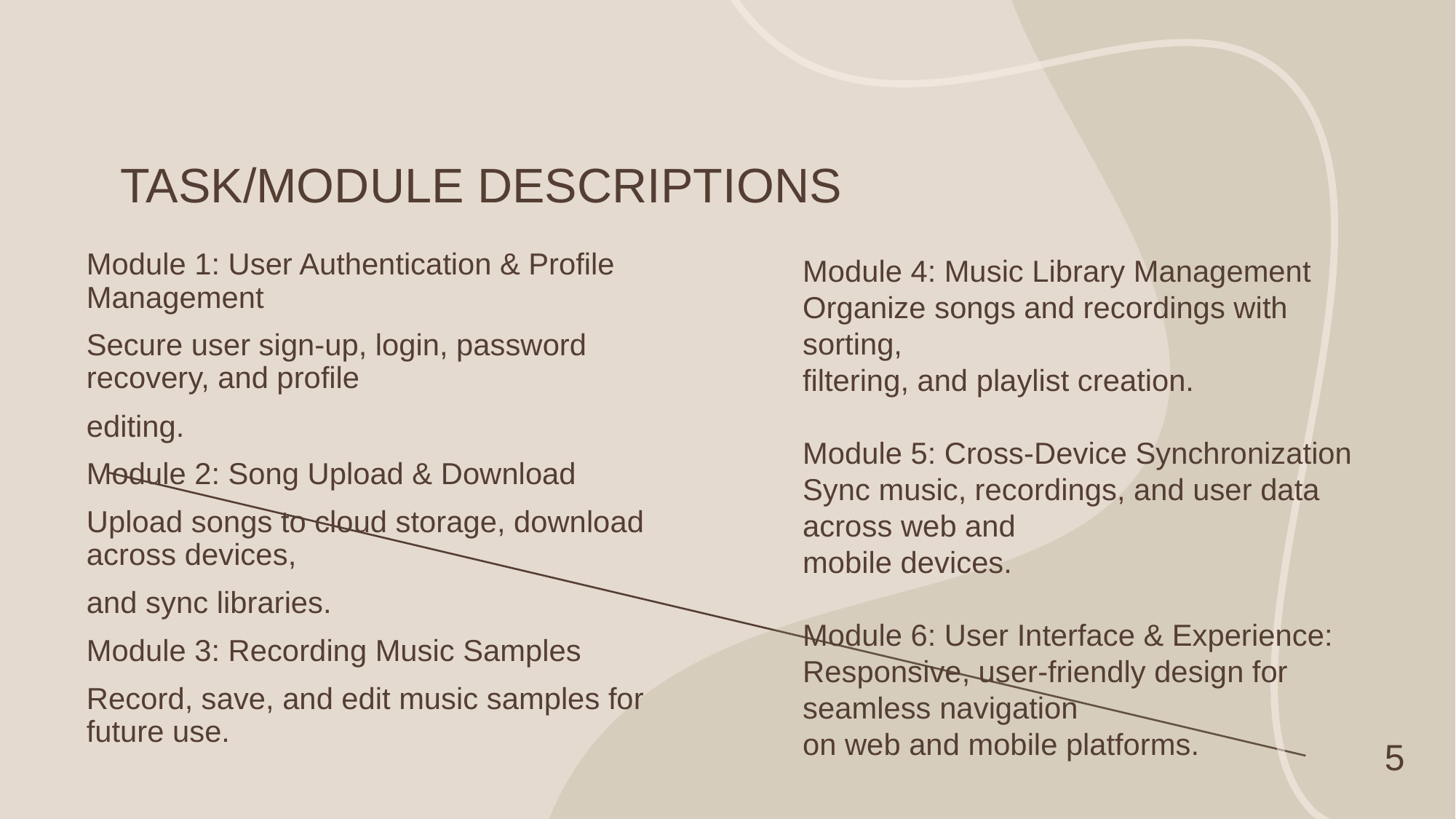

# TASK/MODULE DESCRIPTIONS

Module 4: Music Library Management
Organize songs and recordings with sorting,
filtering, and playlist creation.

Module 5: Cross-Device Synchronization
Sync music, recordings, and user data across web and
mobile devices.

Module 6: User Interface & Experience:
Responsive, user-friendly design for seamless navigation
on web and mobile platforms.
Module 1: User Authentication & Profile Management
Secure user sign-up, login, password recovery, and profile
editing.
Module 2: Song Upload & Download
Upload songs to cloud storage, download across devices,
and sync libraries.
Module 3: Recording Music Samples
Record, save, and edit music samples for future use.

5